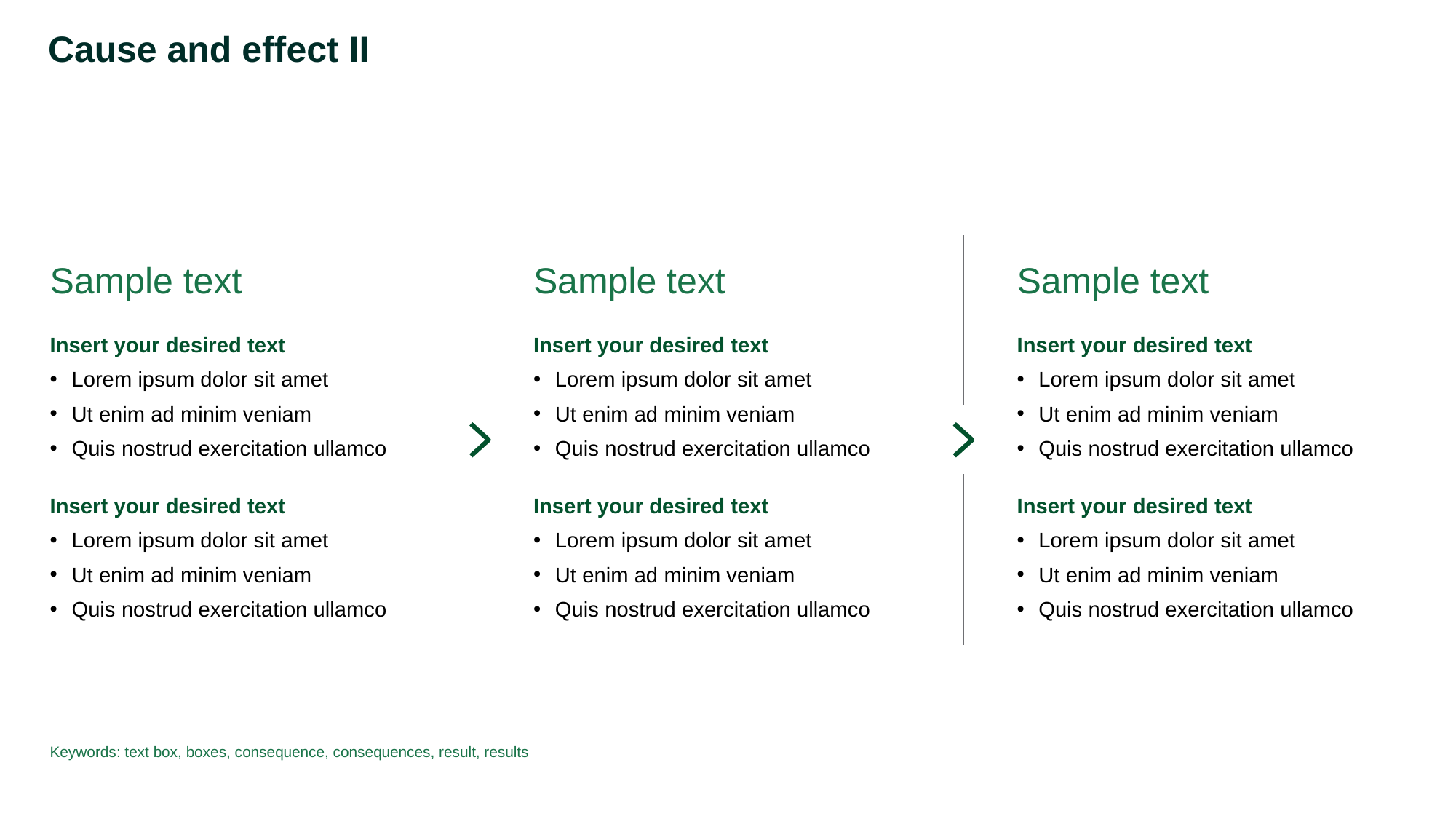

# Cause and effect II

Sample text
Sample text
Sample text
Insert your desired text
Lorem ipsum dolor sit amet
Ut enim ad minim veniam
Quis nostrud exercitation ullamco
Insert your desired text
Lorem ipsum dolor sit amet
Ut enim ad minim veniam
Quis nostrud exercitation ullamco
Insert your desired text
Lorem ipsum dolor sit amet
Ut enim ad minim veniam
Quis nostrud exercitation ullamco
Insert your desired text
Lorem ipsum dolor sit amet
Ut enim ad minim veniam
Quis nostrud exercitation ullamco
Insert your desired text
Lorem ipsum dolor sit amet
Ut enim ad minim veniam
Quis nostrud exercitation ullamco
Insert your desired text
Lorem ipsum dolor sit amet
Ut enim ad minim veniam
Quis nostrud exercitation ullamco
Keywords: text box, boxes, consequence, consequences, result, results